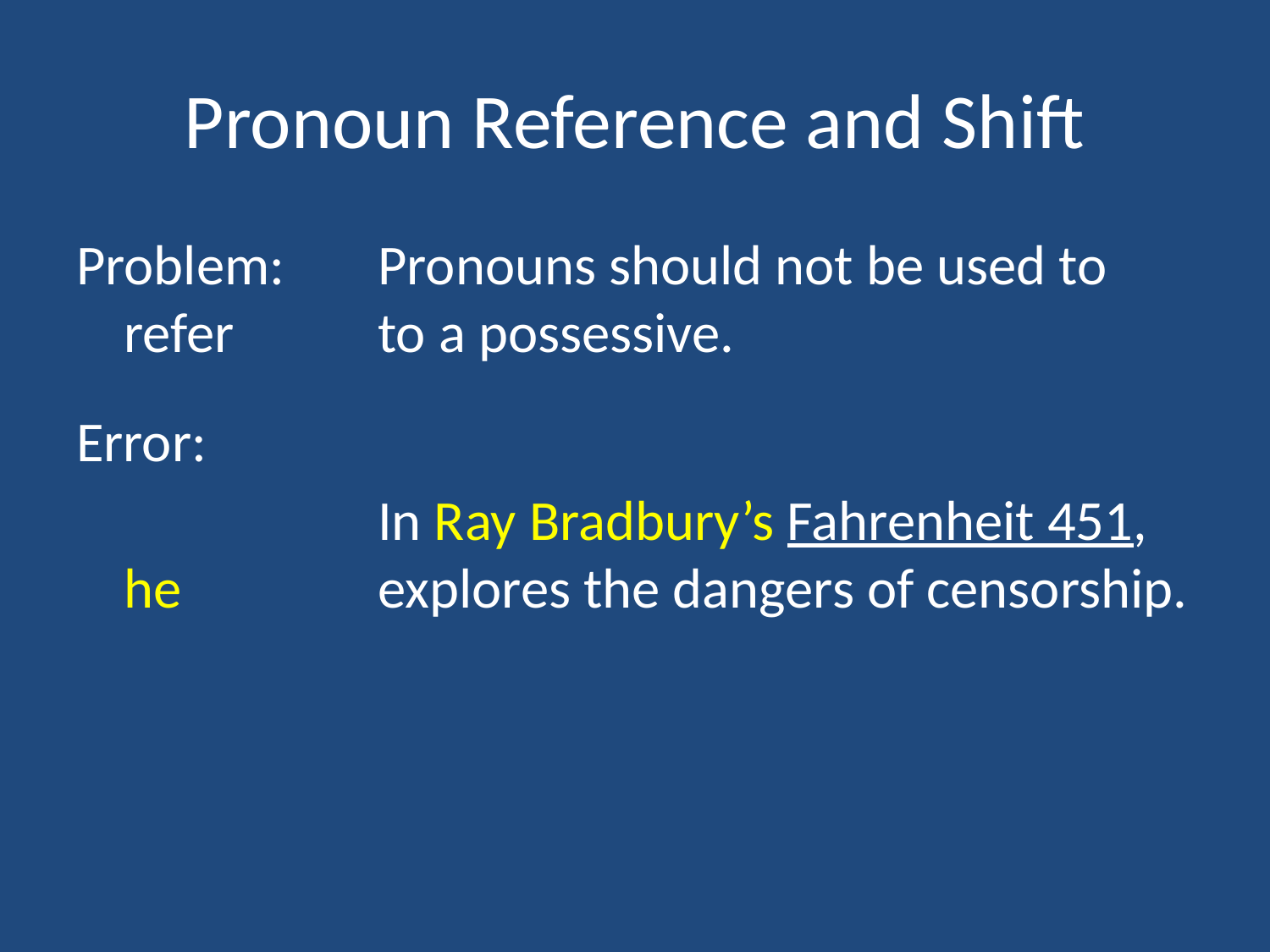

# Pronoun Reference and Shift
Problem:	Pronouns should not be used to refer 		to a possessive.

Error:
			In Ray Bradbury’s Fahrenheit 451, he 		explores the dangers of censorship.